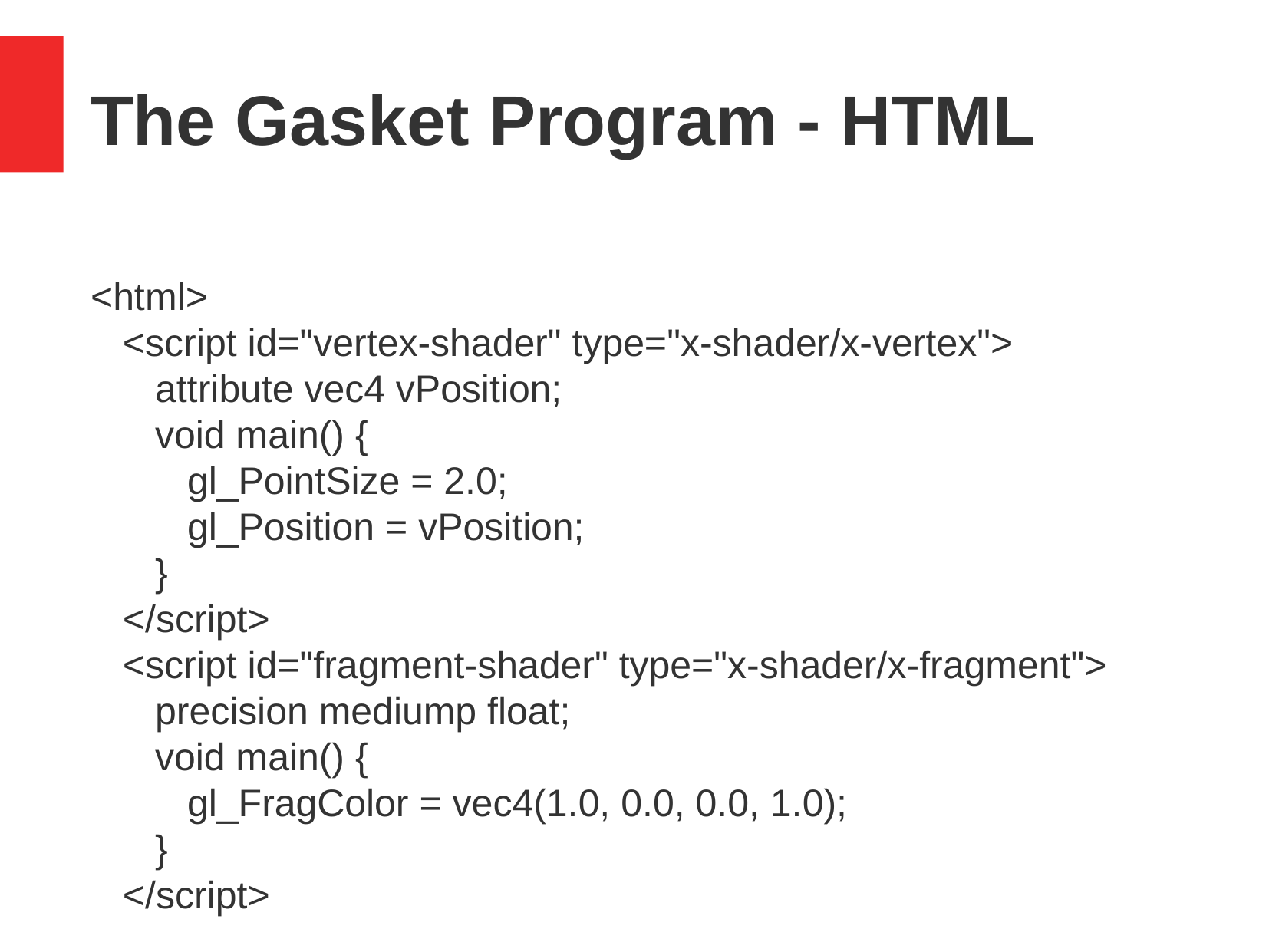

The Gasket Program - HTML
<html>
   <script id="vertex-shader" type="x-shader/x-vertex">
      attribute vec4 vPosition;
      void main() {
         gl_PointSize = 2.0;
         gl_Position = vPosition;
      }
   </script>
   <script id="fragment-shader" type="x-shader/x-fragment">
      precision mediump float;
      void main() {
         gl_FragColor = vec4(1.0, 0.0, 0.0, 1.0);
      }
   </script>